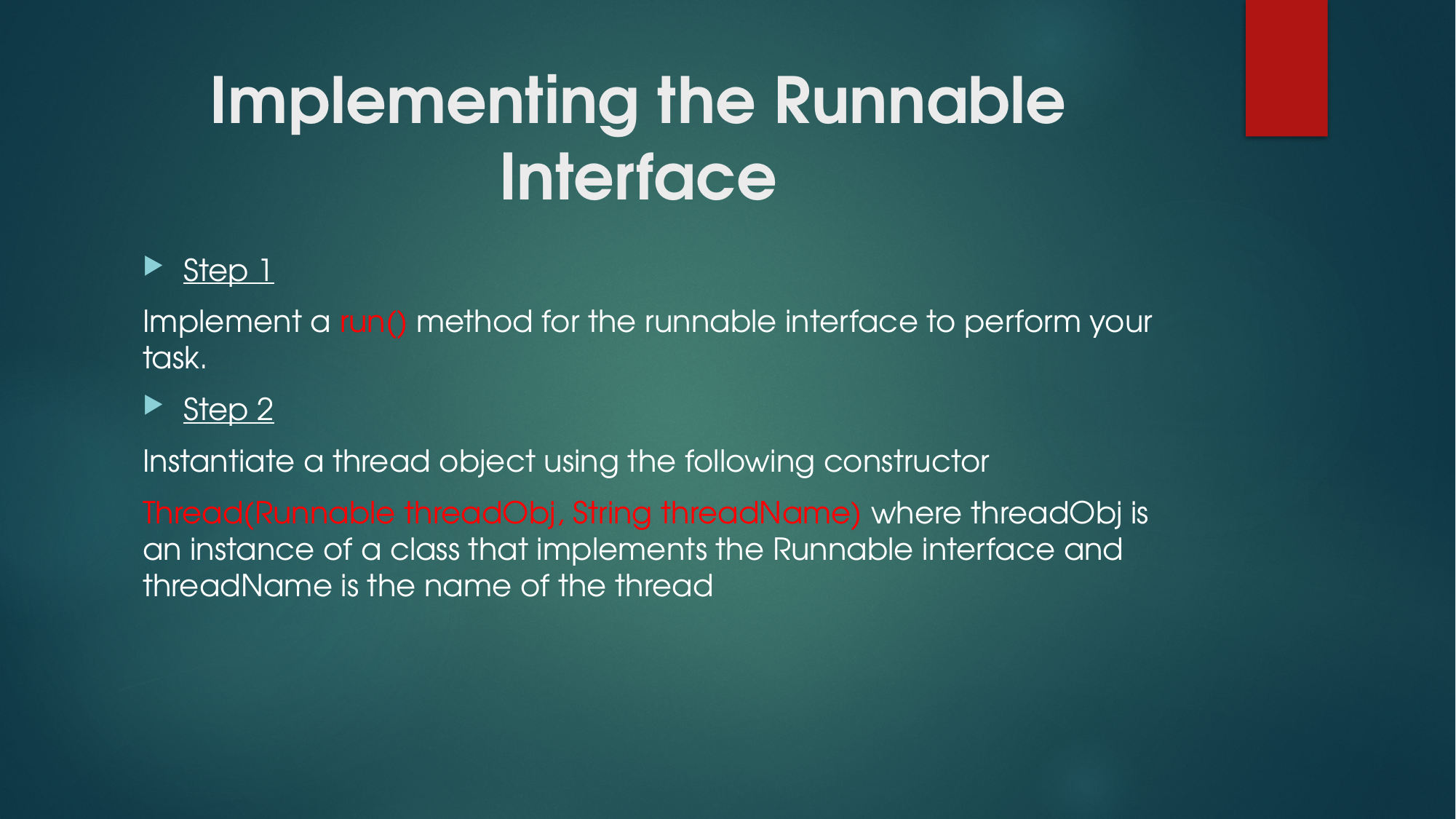

# Implementing the Runnable Interface
Step 1
Implement a run() method for the runnable interface to perform your task.
Step 2
Instantiate a thread object using the following constructor
Thread(Runnable threadObj, String threadName) where threadObj is an instance of a class that implements the Runnable interface and threadName is the name of the thread